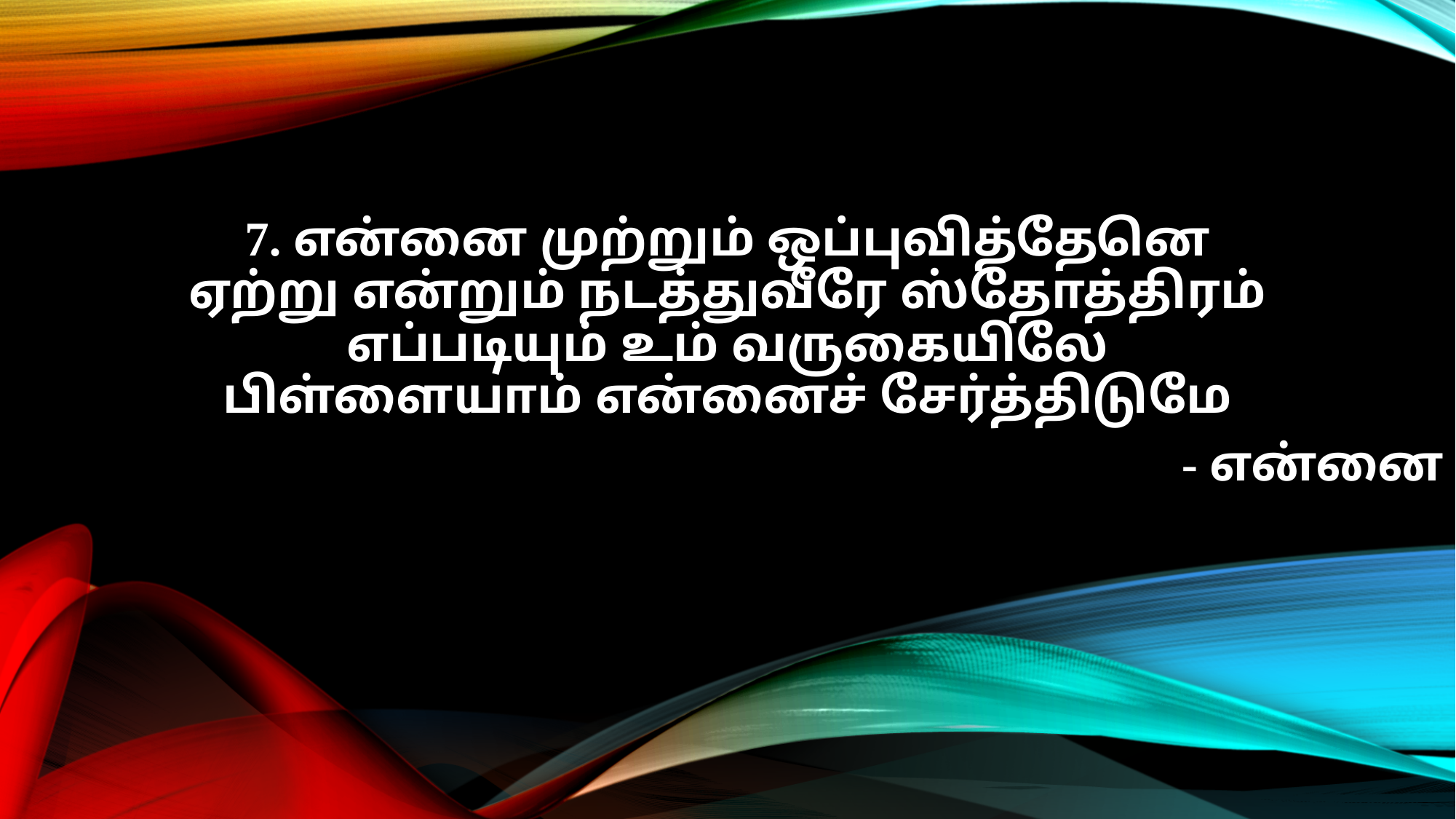

7. என்னை முற்றும் ஒப்புவித்தேனெ
ஏற்று என்றும் நடத்துவீரே ஸ்தோத்திரம்
எப்படியும் உம் வருகையிலே
பிள்ளையாம் என்னைச் சேர்த்திடுமே
- என்னை